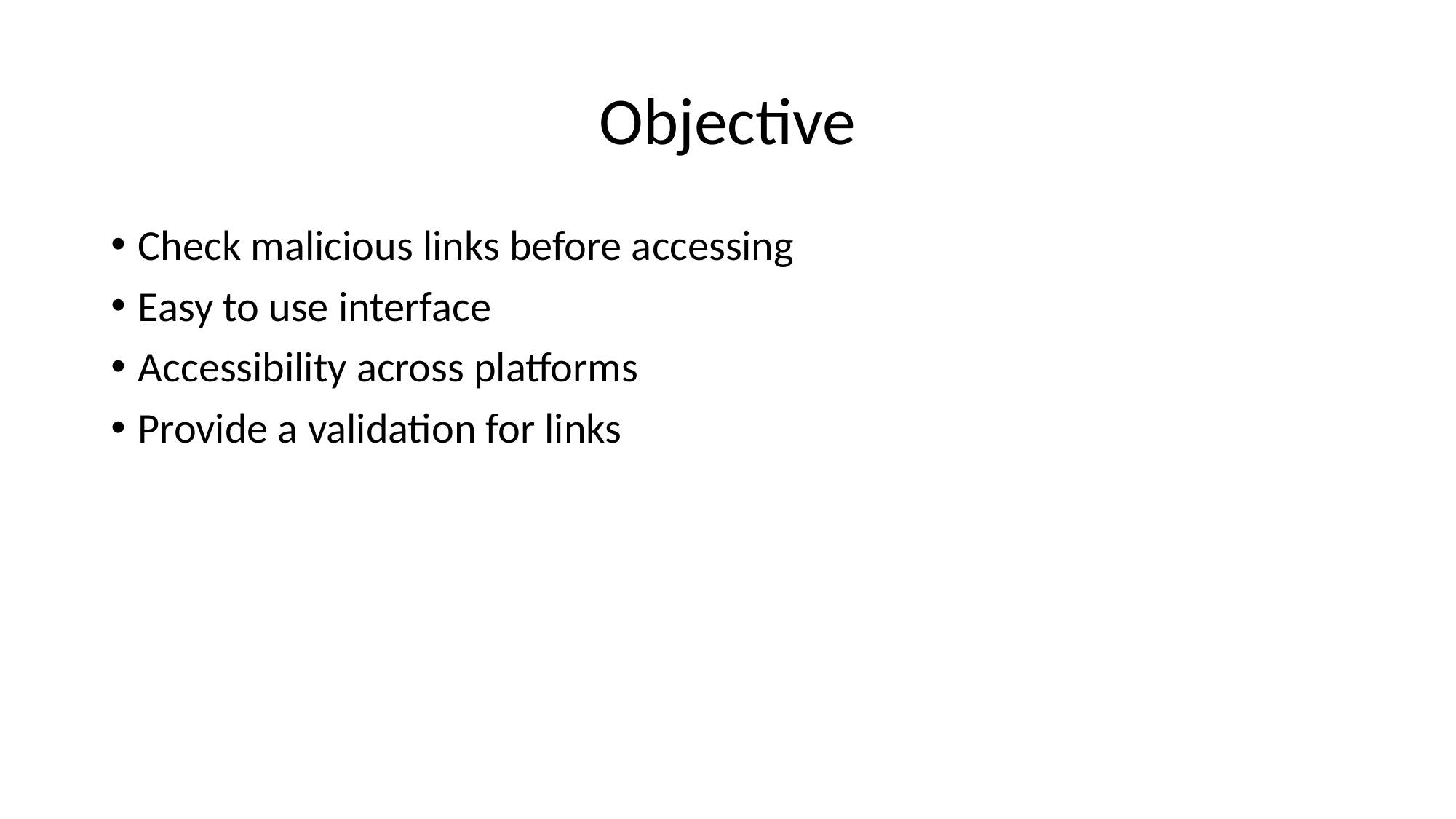

# Objective
Check malicious links before accessing
Easy to use interface
Accessibility across platforms
Provide a validation for links